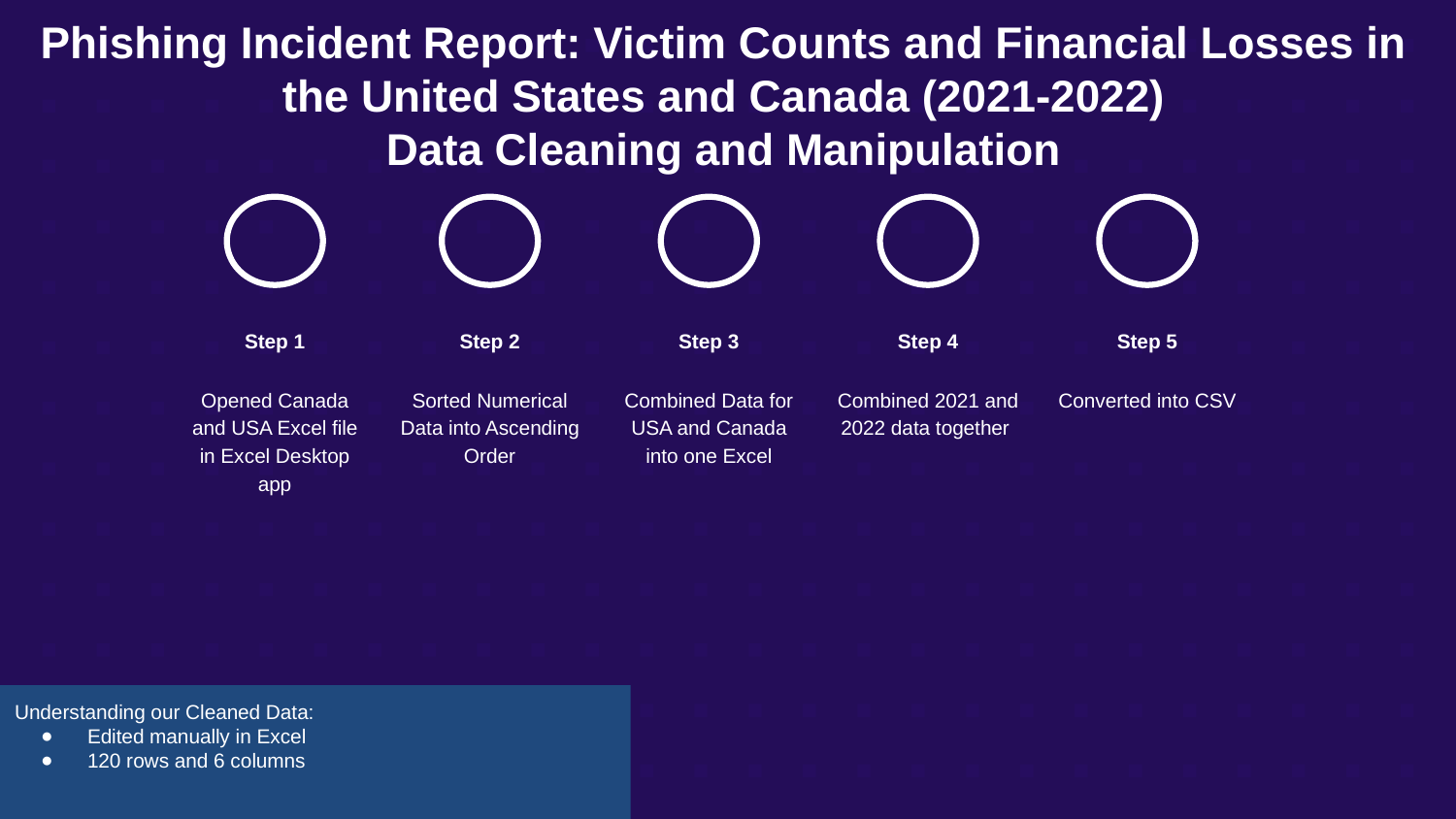

Phishing Incident Report: Victim Counts and Financial Losses in the United States and Canada (2021-2022)
Data Cleaning and Manipulation​​

Step 1
Opened Canada and USA Excel file in Excel Desktop app​

Step 2
Sorted Numerical Data into Ascending Order

Step 3
Combined Data for USA and Canada into one Excel

Step 4
Combined 2021 and 2022 data together

Step 5
Converted into CSV

Understanding our Cleaned Data:
Edited manually in Excel
120 rows and 6 columns​